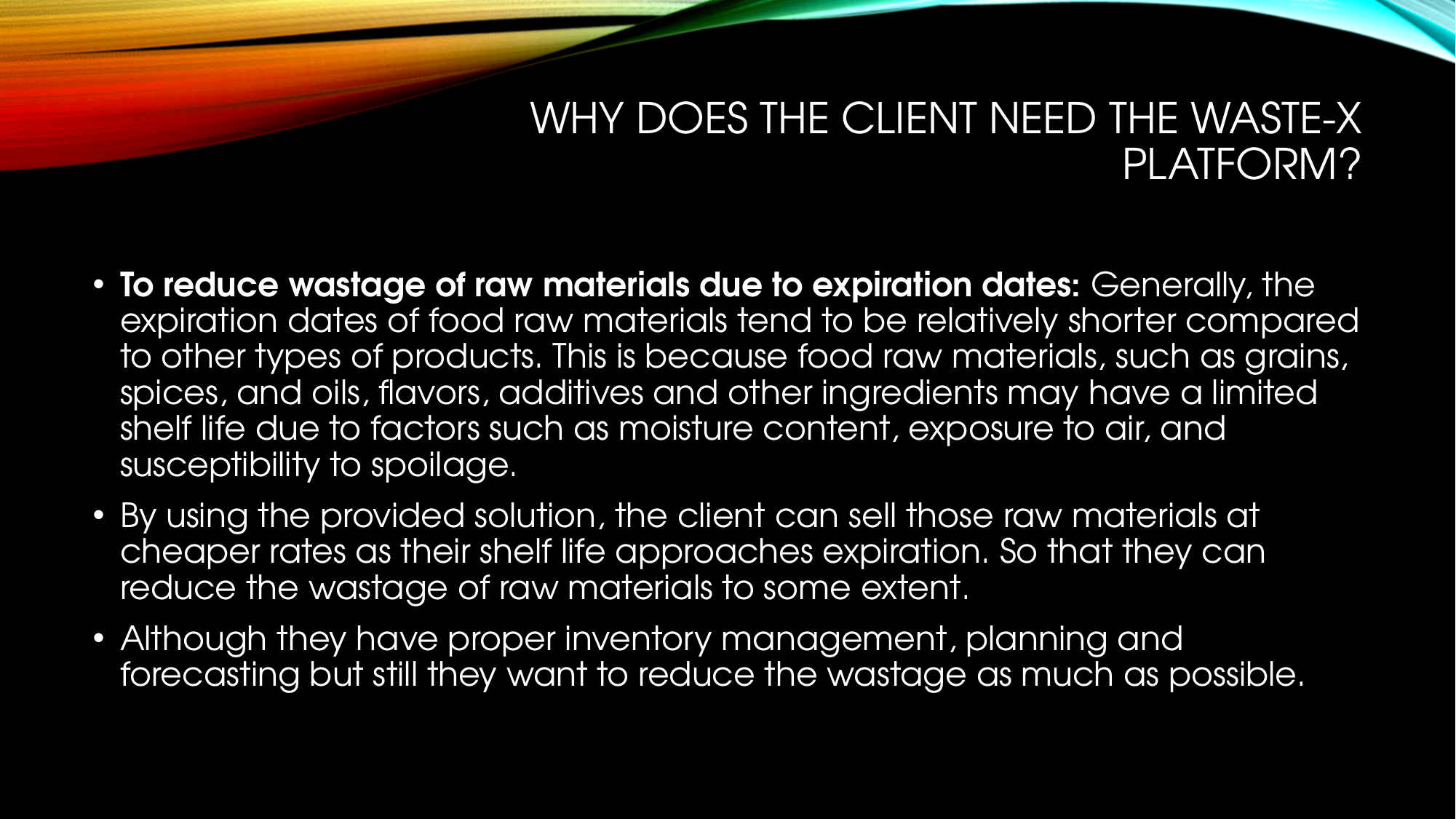

# Why does the client need the Waste-X platform?
To reduce wastage of raw materials due to expiration dates: Generally, the expiration dates of food raw materials tend to be relatively shorter compared to other types of products. This is because food raw materials, such as grains, spices, and oils, flavors, additives and other ingredients may have a limited shelf life due to factors such as moisture content, exposure to air, and susceptibility to spoilage.
By using the provided solution, the client can sell those raw materials at cheaper rates as their shelf life approaches expiration. So that they can reduce the wastage of raw materials to some extent.
Although they have proper inventory management, planning and forecasting but still they want to reduce the wastage as much as possible.